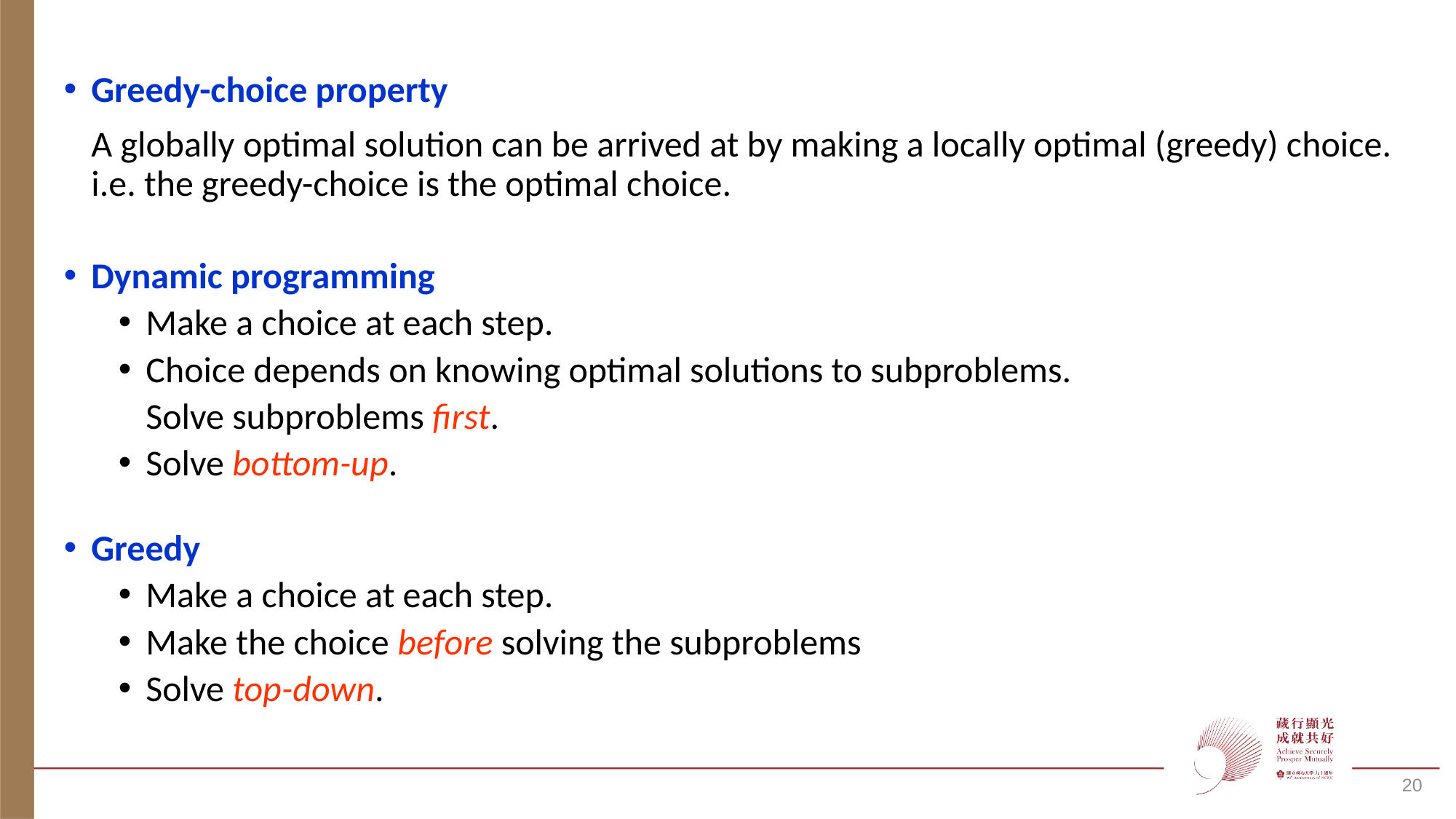

Greedy-choice property
	A globally optimal solution can be arrived at by making a locally optimal (greedy) choice. i.e. the greedy-choice is the optimal choice.

Dynamic programming
Make a choice at each step.
Choice depends on knowing optimal solutions to subproblems.
	Solve subproblems first.
Solve bottom-up.

Greedy
Make a choice at each step.
Make the choice before solving the subproblems
Solve top-down.

20